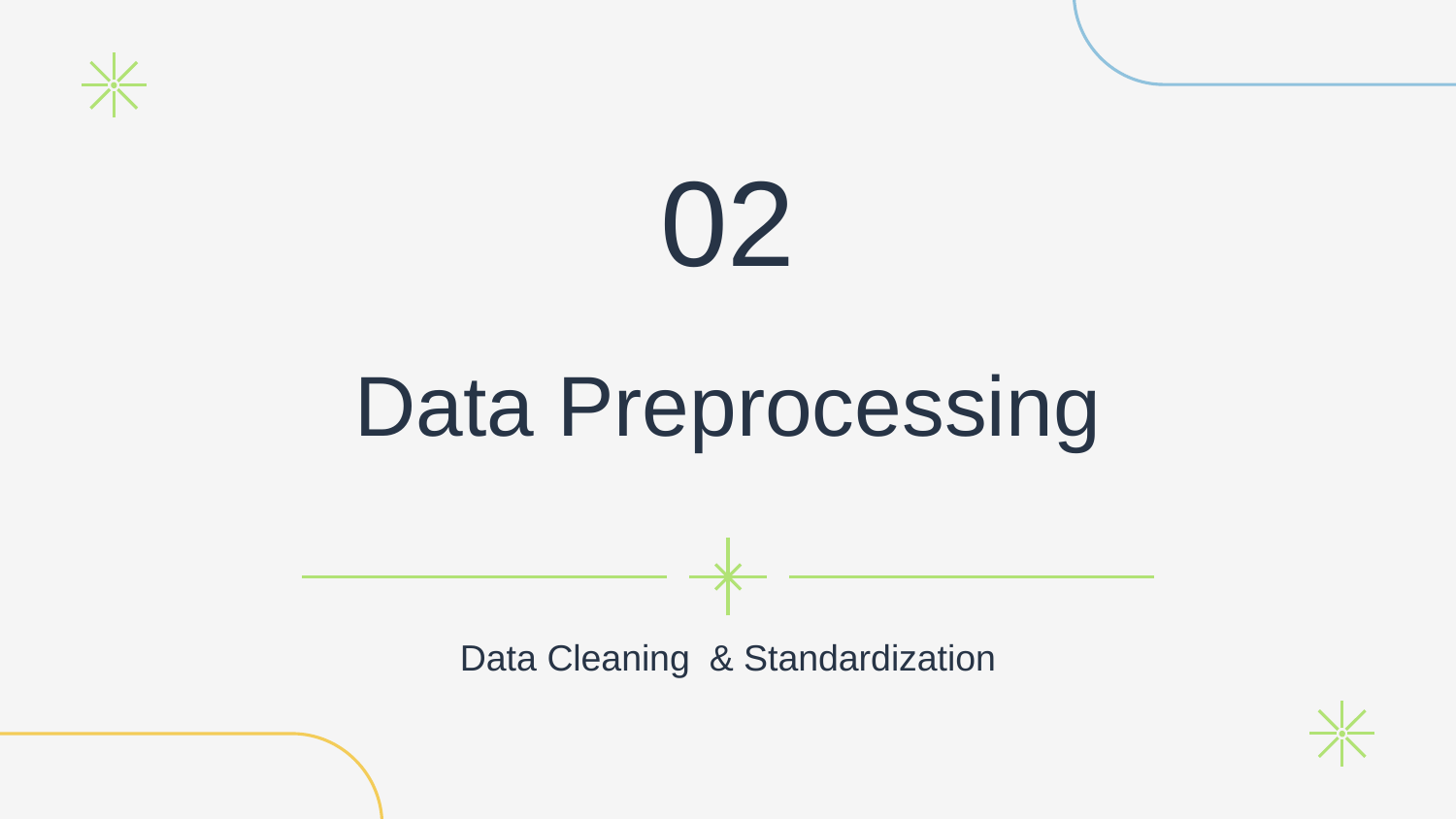

02
# Data Preprocessing
Data Cleaning & Standardization